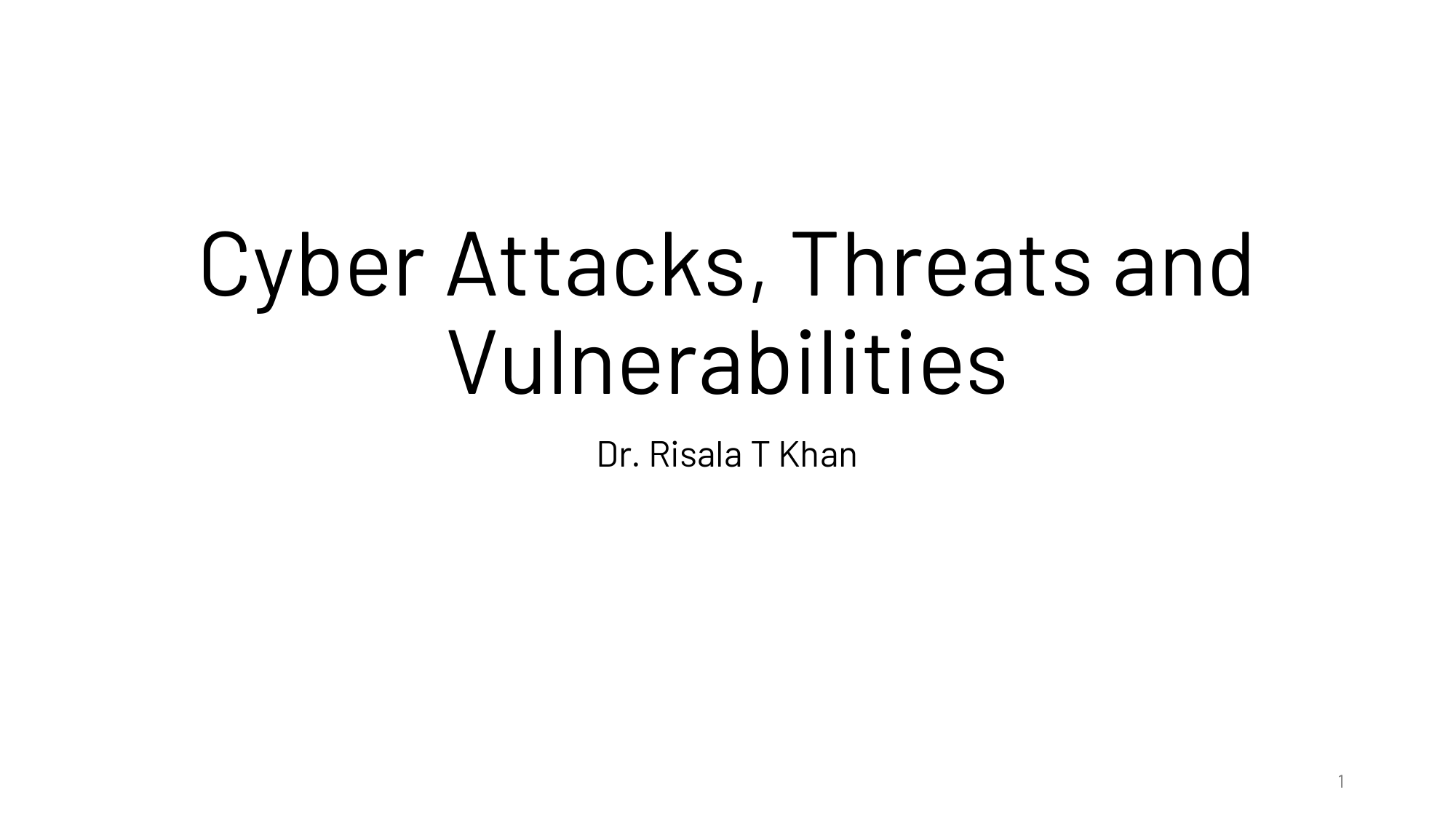

# Cyber Attacks, Threats and Vulnerabilities
Dr. Risala T Khan
1